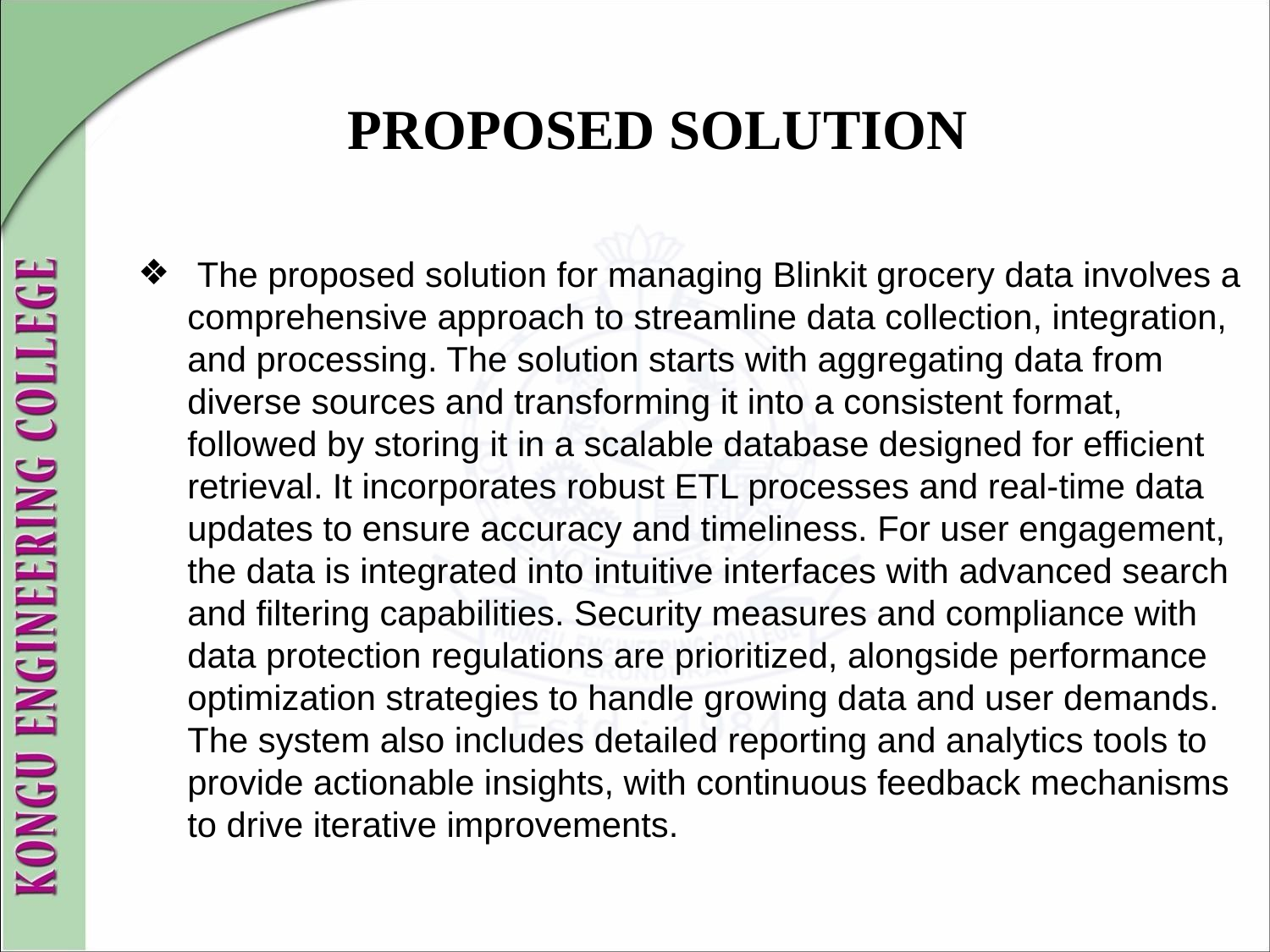

# PROPOSED SOLUTION
 The proposed solution for managing Blinkit grocery data involves a comprehensive approach to streamline data collection, integration, and processing. The solution starts with aggregating data from diverse sources and transforming it into a consistent format, followed by storing it in a scalable database designed for efficient retrieval. It incorporates robust ETL processes and real-time data updates to ensure accuracy and timeliness. For user engagement, the data is integrated into intuitive interfaces with advanced search and filtering capabilities. Security measures and compliance with data protection regulations are prioritized, alongside performance optimization strategies to handle growing data and user demands. The system also includes detailed reporting and analytics tools to provide actionable insights, with continuous feedback mechanisms to drive iterative improvements.